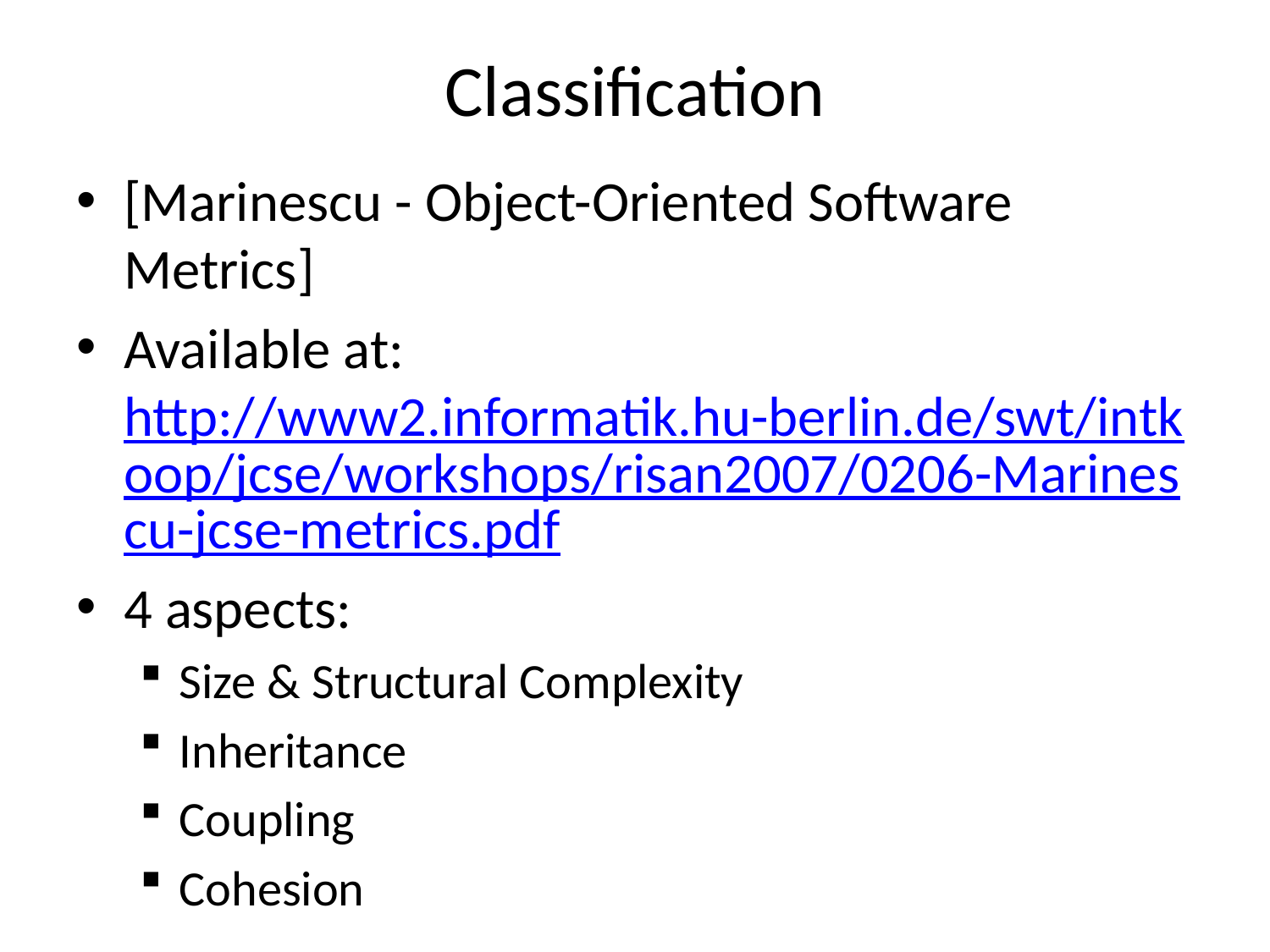

# Classification
[Marinescu - Object-Oriented Software Metrics]
Available at: http://www2.informatik.hu-berlin.de/swt/intkoop/jcse/workshops/risan2007/0206-Marinescu-jcse-metrics.pdf
4 aspects:
Size & Structural Complexity
Inheritance
Coupling
Cohesion